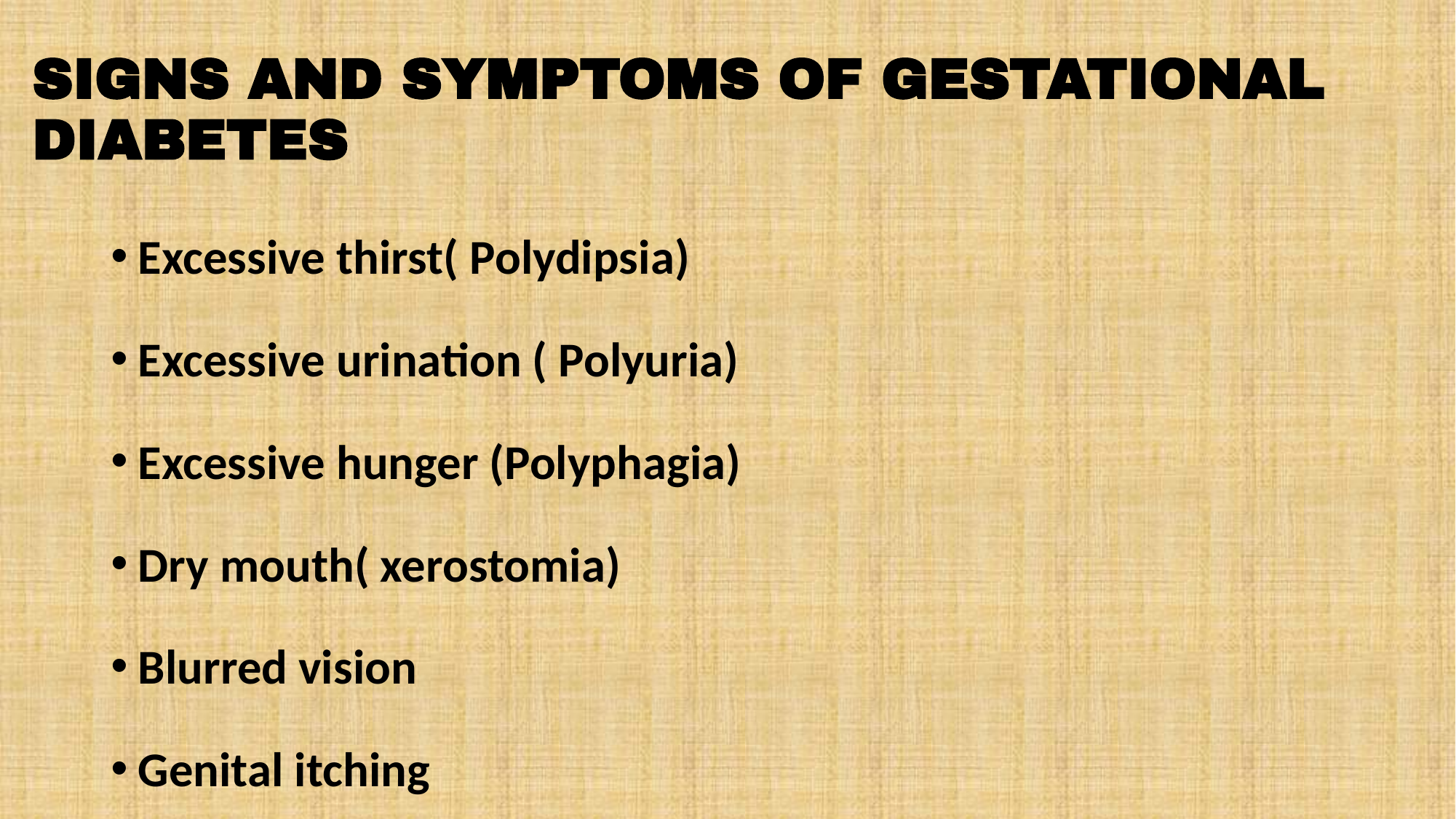

# SIGNS AND SYMPTOMS OF GESTATIONAL DIABETES
Excessive thirst( Polydipsia)
Excessive urination ( Polyuria)
Excessive hunger (Polyphagia)
Dry mouth( xerostomia)
Blurred vision
Genital itching